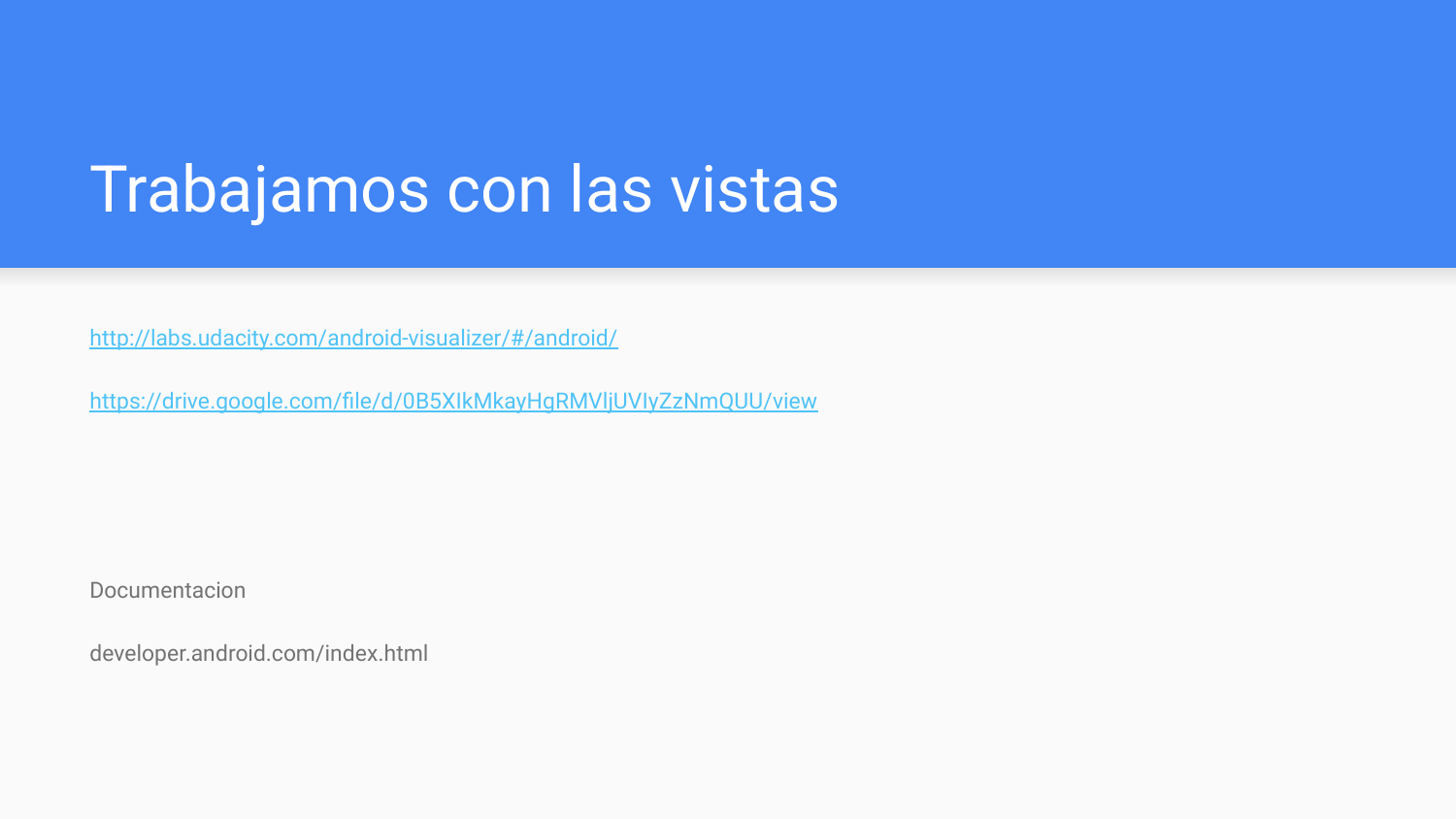

# Trabajamos con las vistas
http://labs.udacity.com/android-visualizer/#/android/
https://drive.google.com/file/d/0B5XIkMkayHgRMVljUVIyZzNmQUU/view

Documentacion
developer.android.com/index.html